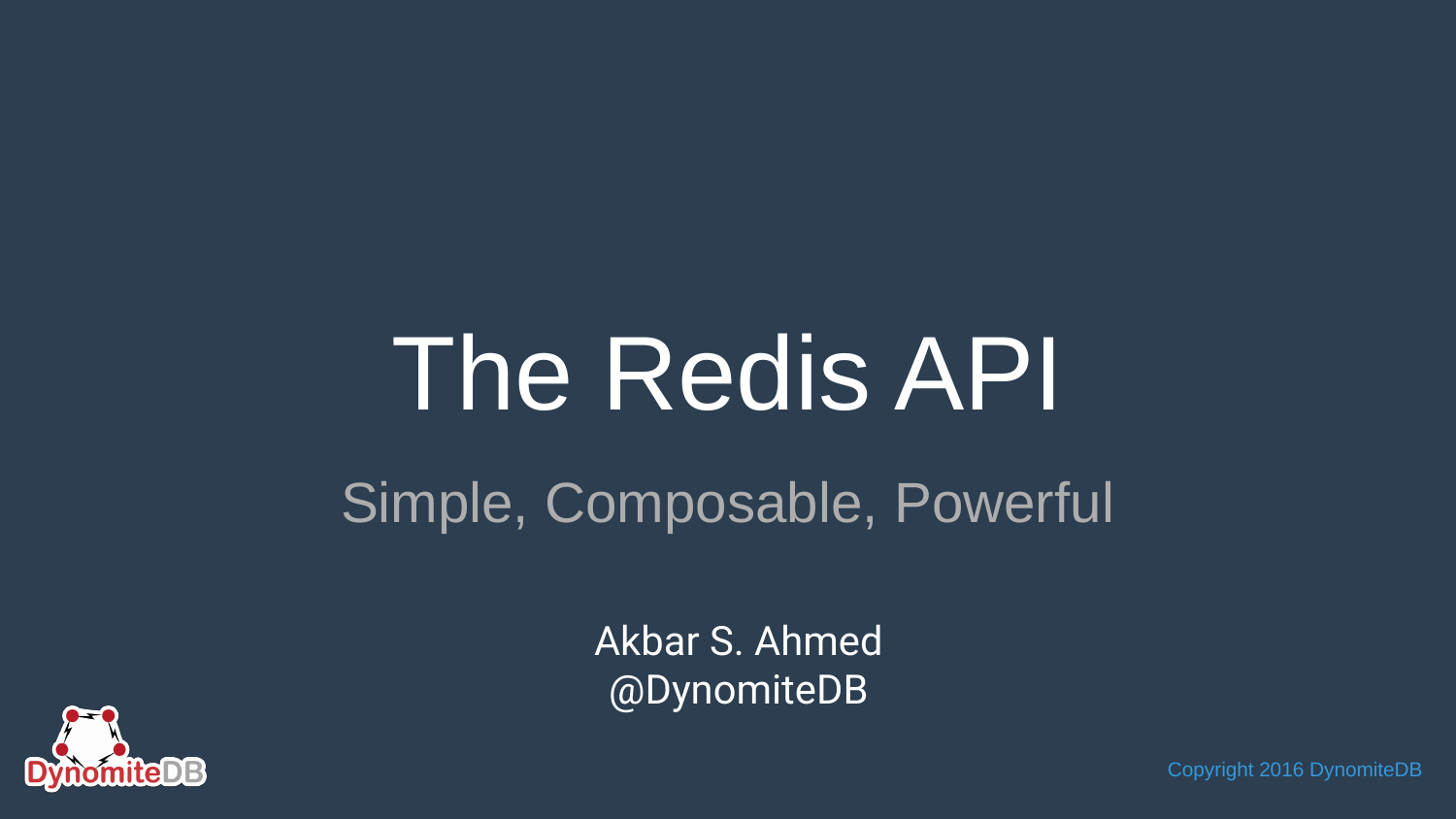

# The Redis API
Simple, Composable, Powerful
Akbar S. Ahmed
@DynomiteDB